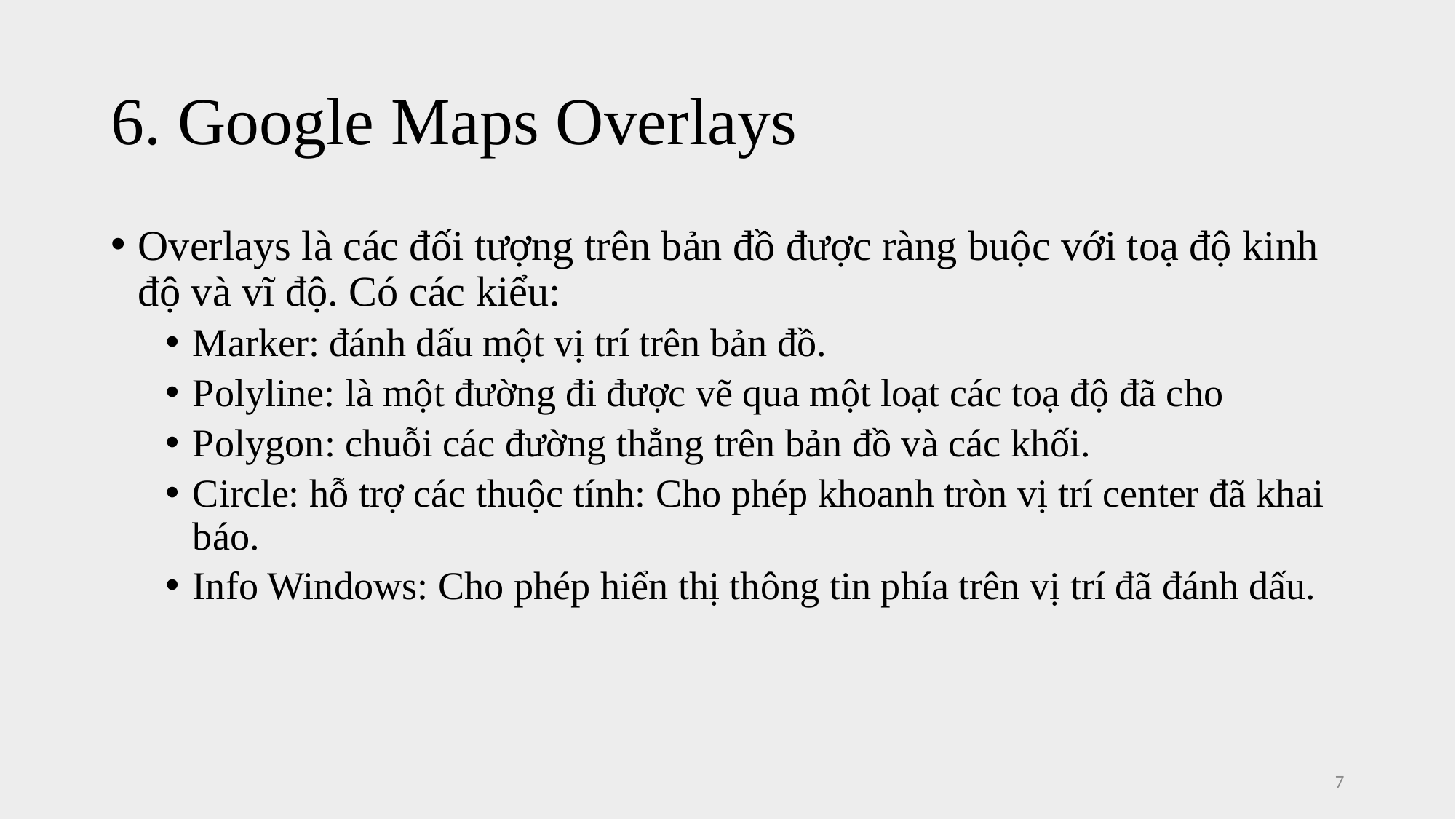

# 6. Google Maps Overlays
Overlays là các đối tượng trên bản đồ được ràng buộc với toạ độ kinh độ và vĩ độ. Có các kiểu:
Marker: đánh dấu một vị trí trên bản đồ.
Polyline: là một đường đi được vẽ qua một loạt các toạ độ đã cho
Polygon: chuỗi các đường thẳng trên bản đồ và các khối.
Circle: hỗ trợ các thuộc tính: Cho phép khoanh tròn vị trí center đã khai báo.
Info Windows: Cho phép hiển thị thông tin phía trên vị trí đã đánh dấu.

7